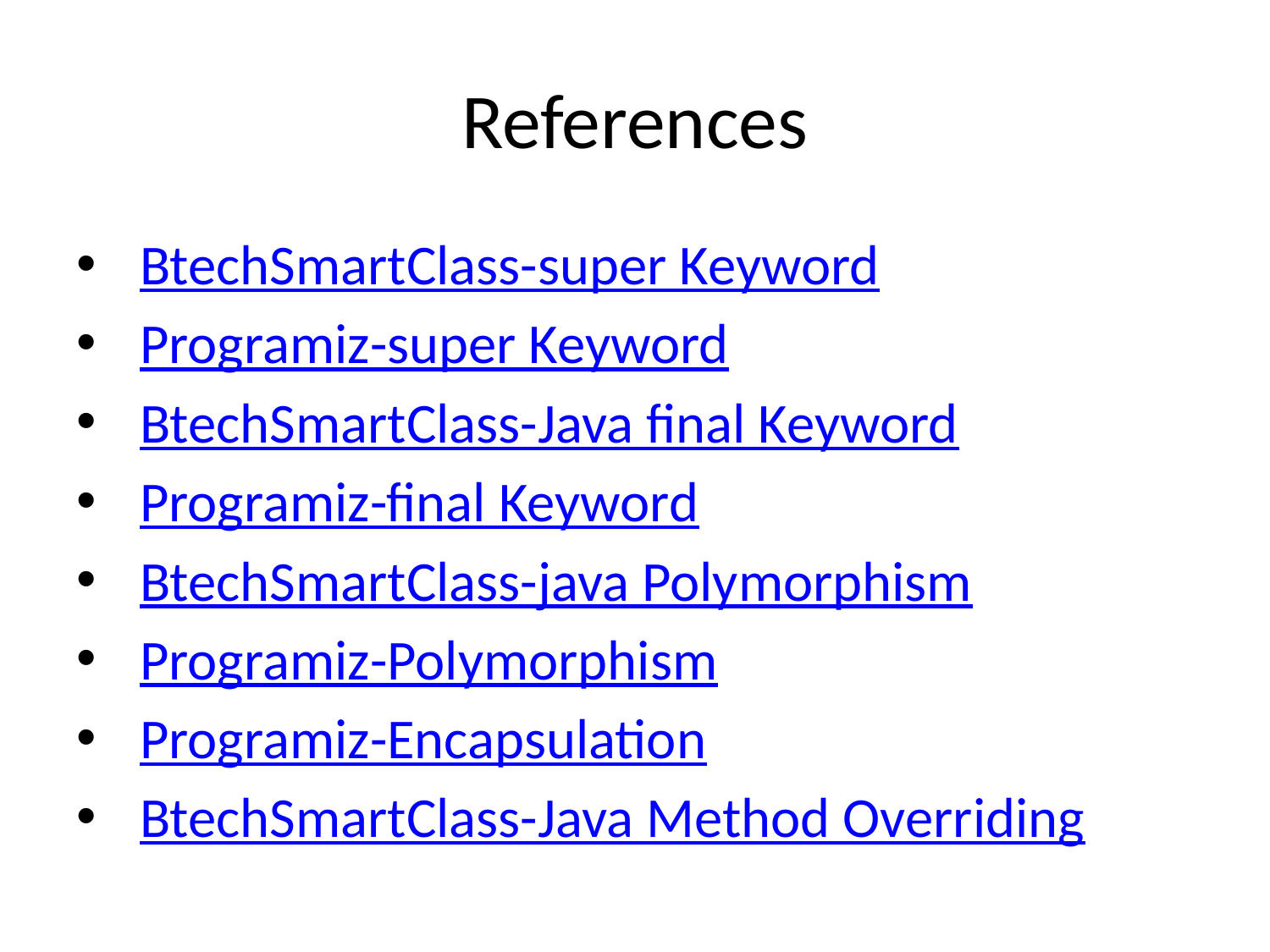

# References
BtechSmartClass-super Keyword
Programiz-super Keyword
BtechSmartClass-Java final Keyword
Programiz-final Keyword
BtechSmartClass-java Polymorphism
Programiz-Polymorphism
Programiz-Encapsulation
BtechSmartClass-Java Method Overriding